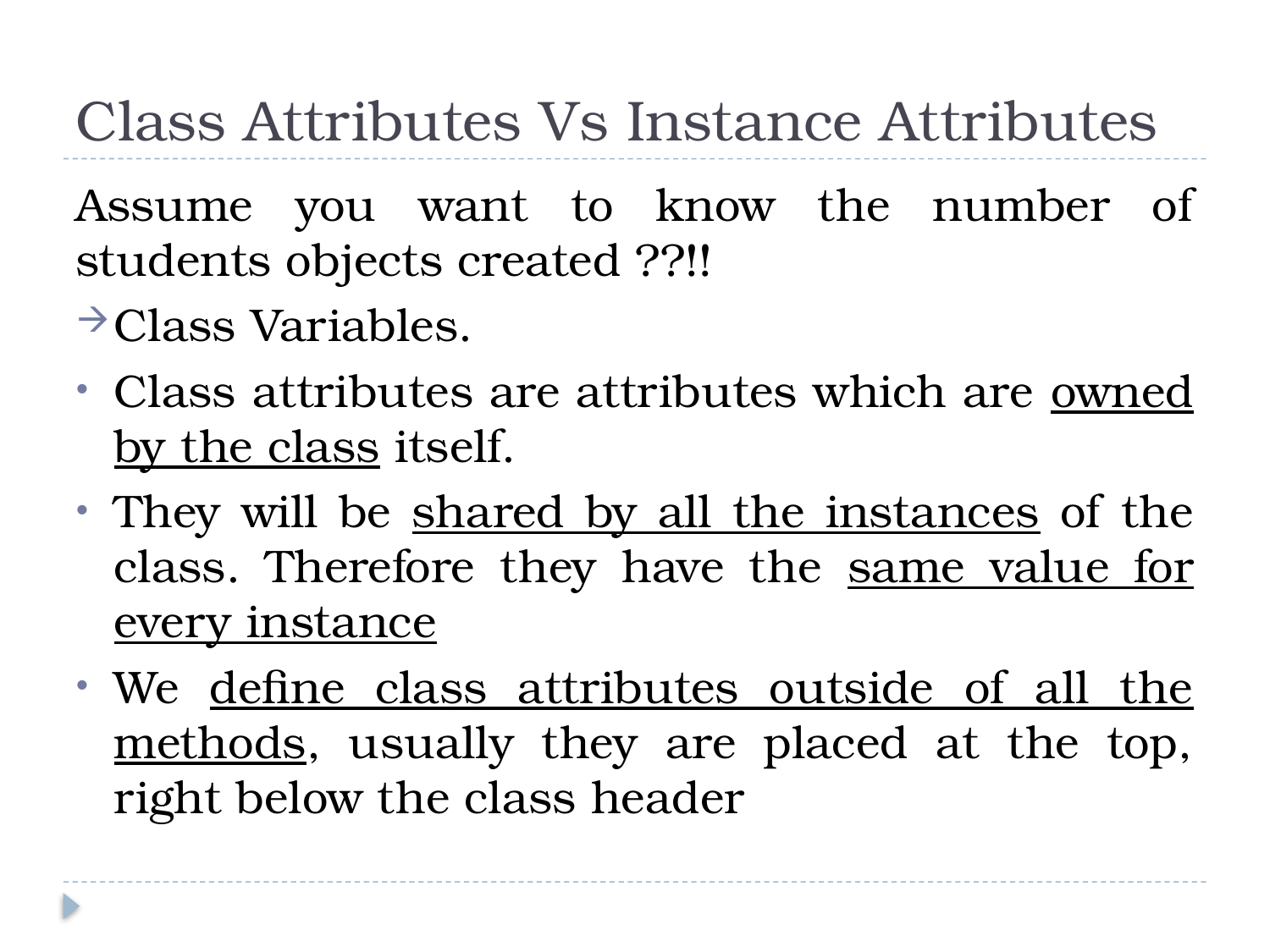

# Class Attributes Vs Instance Attributes
Assume you want to know the number of students objects created ??!!
Class Variables.
Class attributes are attributes which are owned by the class itself.
They will be shared by all the instances of the class. Therefore they have the same value for every instance
We define class attributes outside of all the methods, usually they are placed at the top, right below the class header